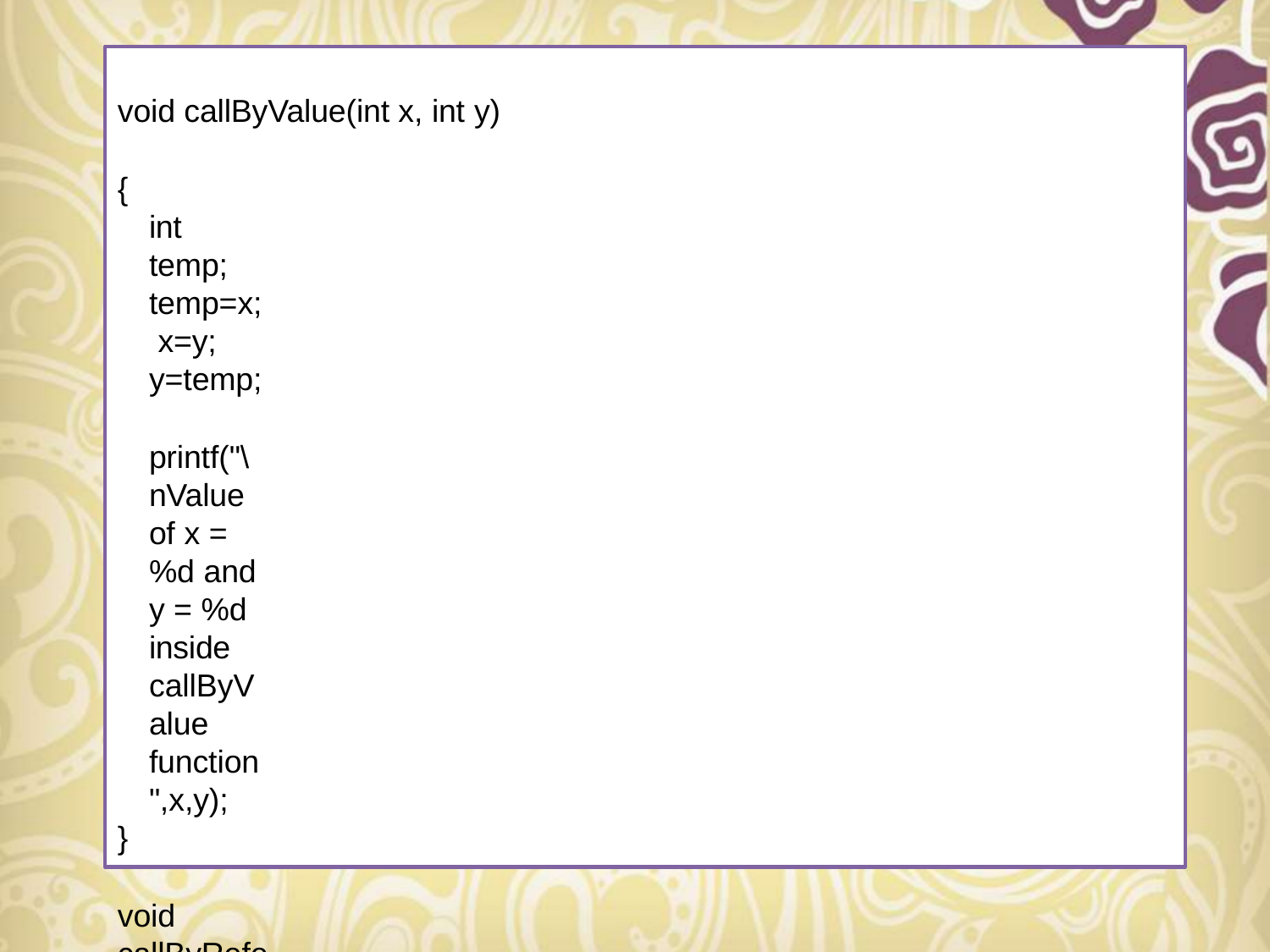

void callByValue(int x, int y)

{
int temp;  temp=x;  x=y;  y=temp;

printf("\nValue of x = %d and y = %d inside callByValue function",x,y);
}

void callByReference(int *x, int *y)

{
int temp;  temp=*x;
*x=*y;
*y=temp;

}